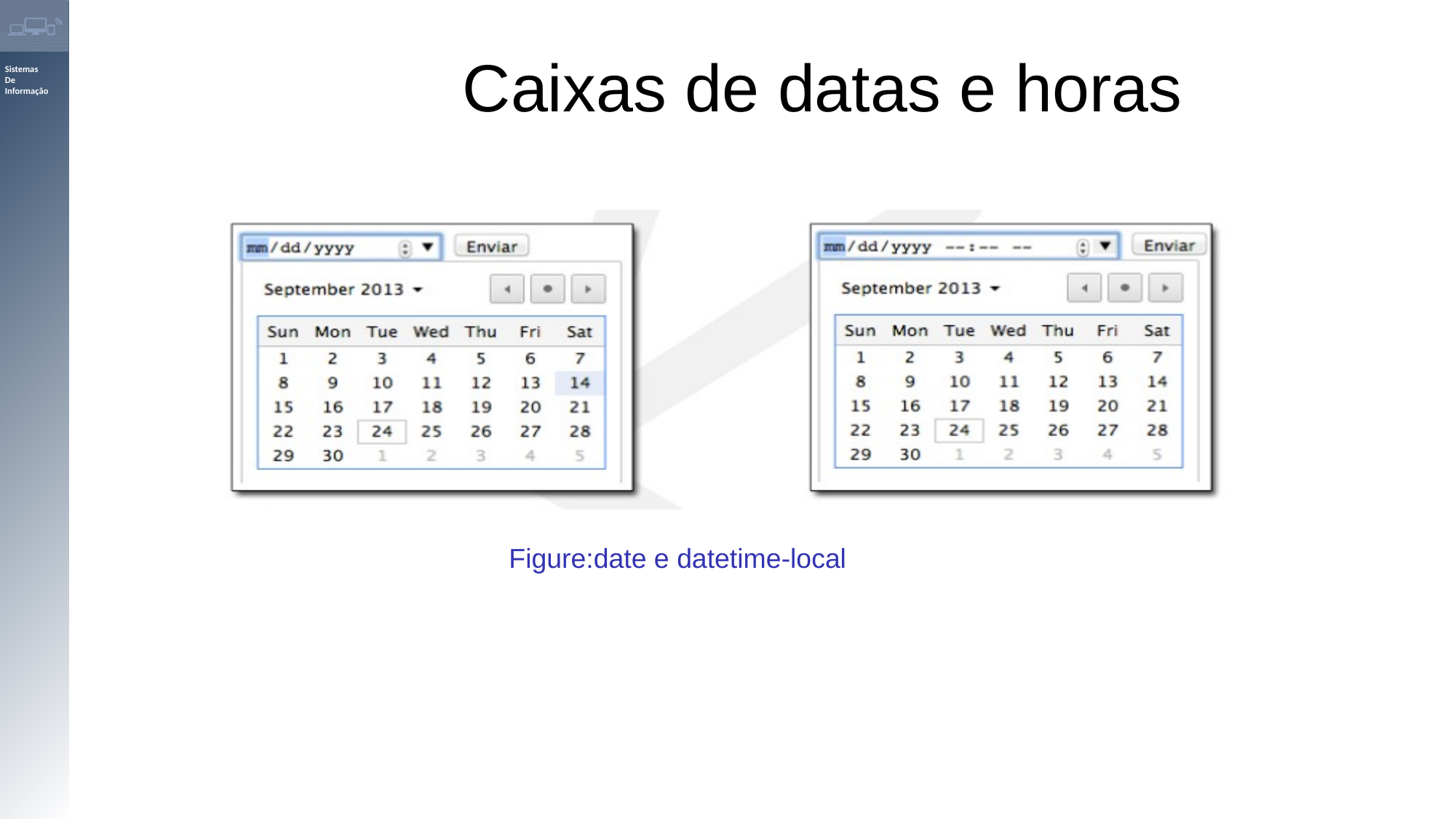

# Caixas de datas e horas

Figure:date e datetime-local